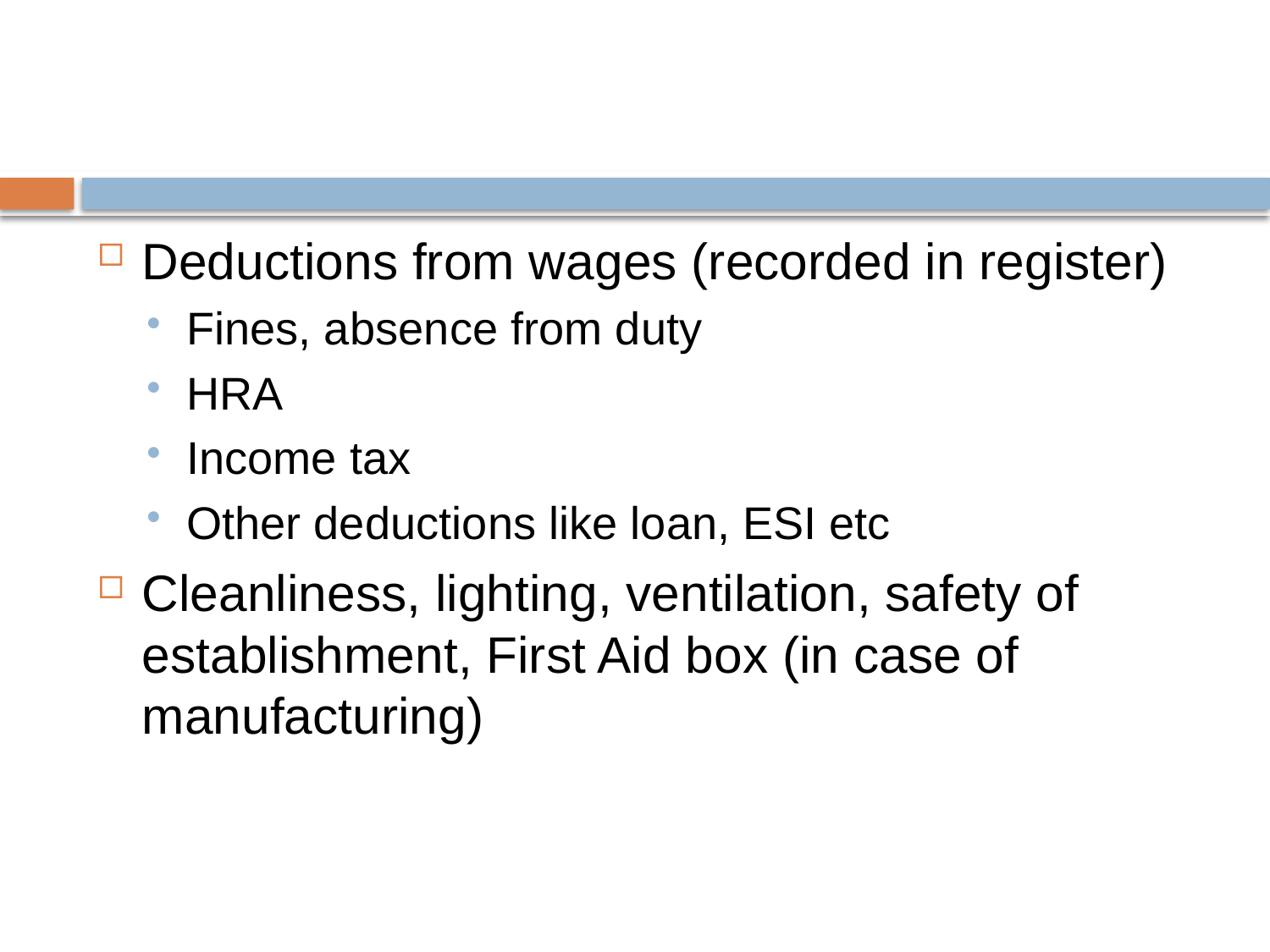

#
Deductions from wages (recorded in register)
Fines, absence from duty
HRA
Income tax
Other deductions like loan, ESI etc
Cleanliness, lighting, ventilation, safety of establishment, First Aid box (in case of manufacturing)